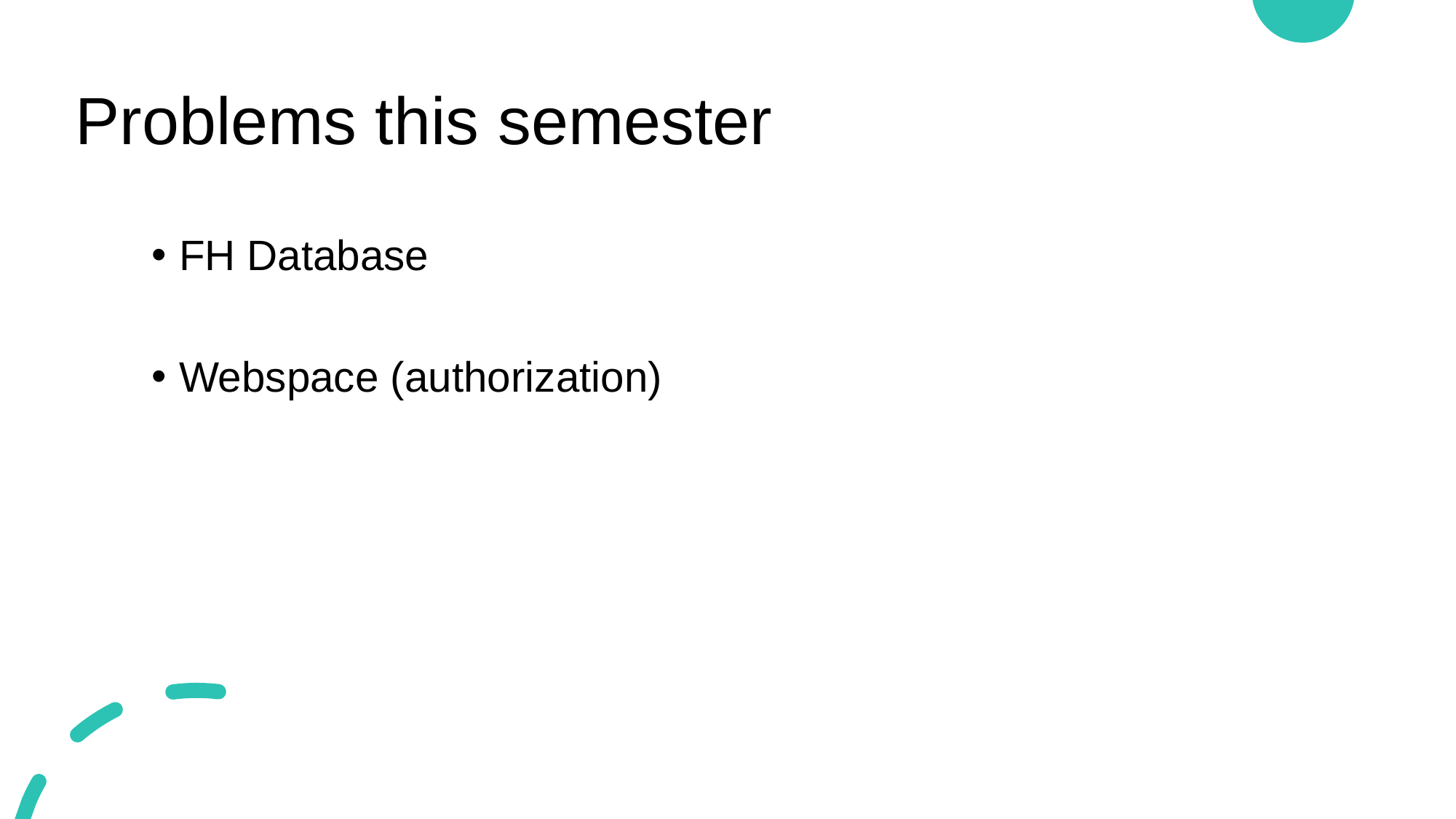

# Problems this semester
FH Database

Webspace (authorization)